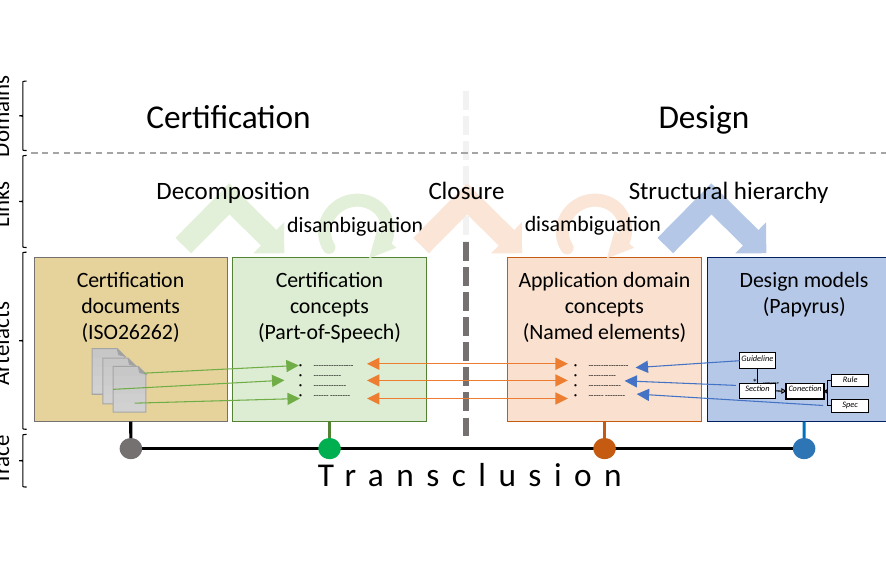

Certification
Design
Domains

Decomposition
Closure
Structural hierarchy
Links

disambiguation
disambiguation

Certification documents
(ISO26262)
Certification concepts
(Part-of-Speech)
Application domain concepts
(Named elements)
Design models
(Papyrus)
Artefacts

----------------
-----------
-------------
------ --------
----------------
-----------
-------------
------ --------
Guideline
compose
Rule
*
Section
Conection

Spec

Trace
Transclusion